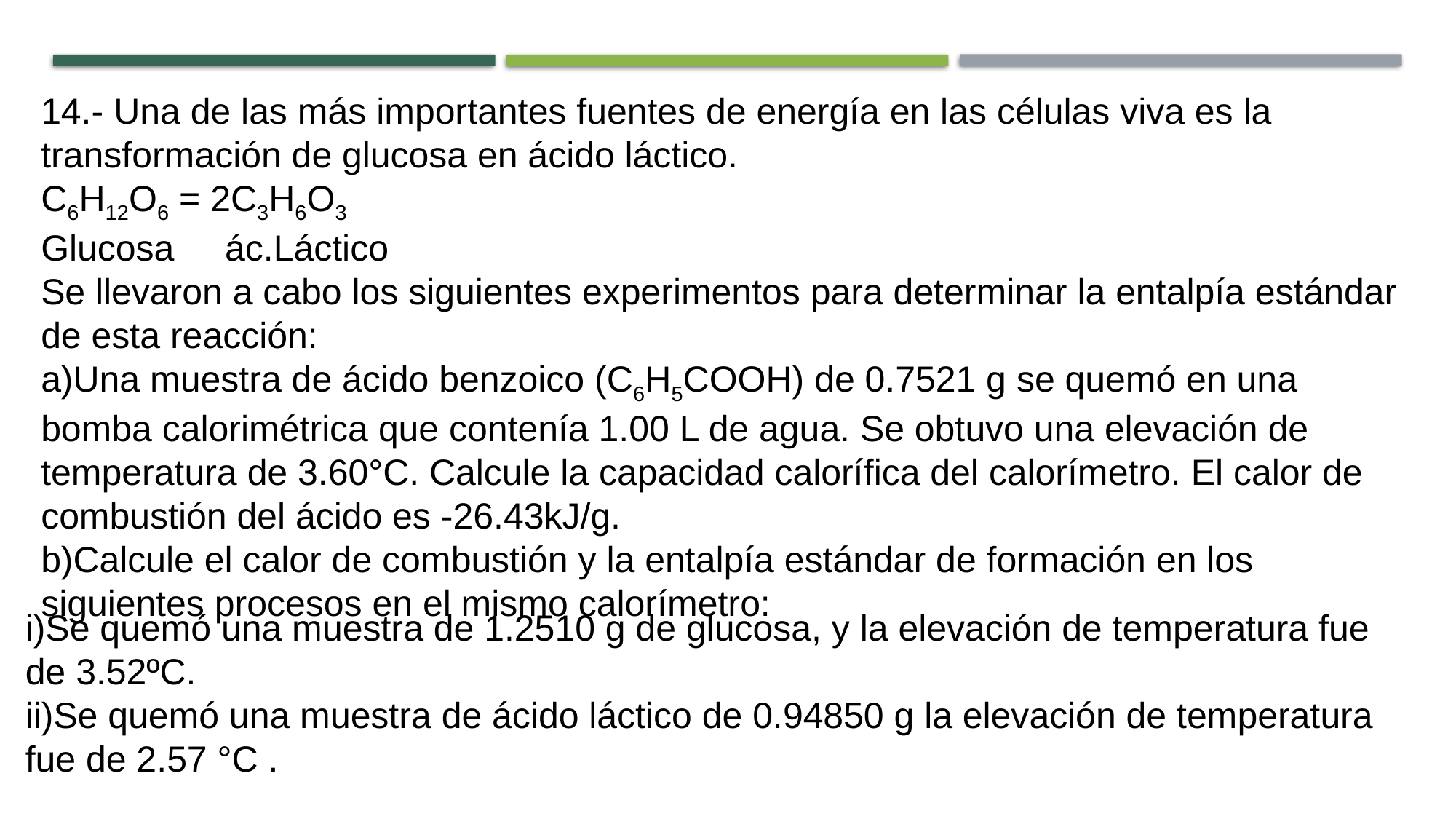

14.- Una de las más importantes fuentes de energía en las células viva es la transformación de glucosa en ácido láctico.
C6H12O6 = 2C3H6O3
Glucosa     ác.Láctico
Se llevaron a cabo los siguientes experimentos para determinar la entalpía estándar de esta reacción:
a)Una muestra de ácido benzoico (C6H5COOH) de 0.7521 g se quemó en una bomba calorimétrica que contenía 1.00 L de agua. Se obtuvo una elevación de temperatura de 3.60°C. Calcule la capacidad calorífica del calorímetro. El calor de combustión del ácido es -26.43kJ/g.
b)Calcule el calor de combustión y la entalpía estándar de formación en los siguientes procesos en el mismo calorímetro:
i)Se quemó una muestra de 1.2510 g de glucosa, y la elevación de temperatura fue de 3.52ºC.
ii)Se quemó una muestra de ácido láctico de 0.94850 g la elevación de temperatura fue de 2.57 °C .